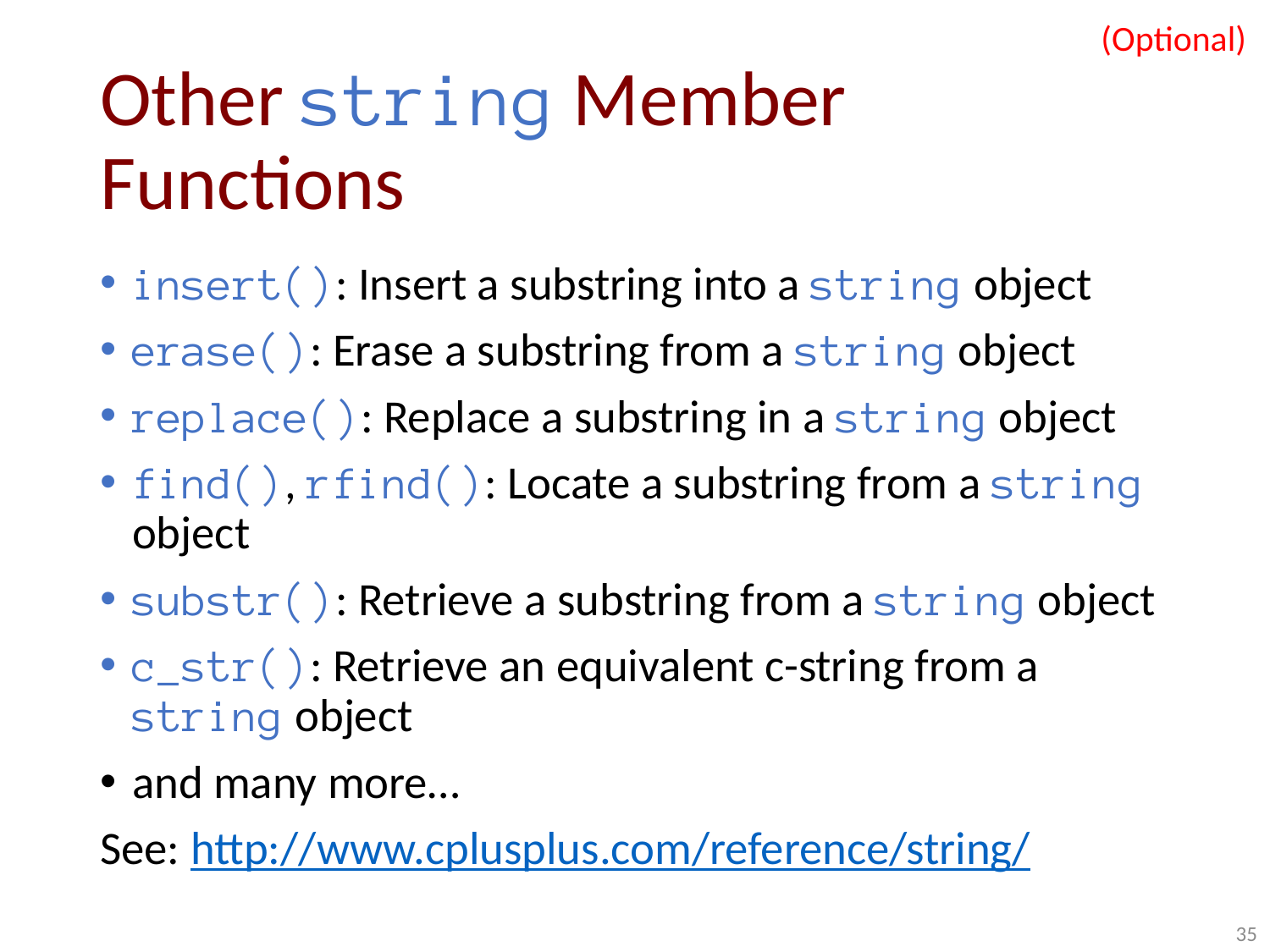

(Optional)
# Other string Member Functions
insert(): Insert a substring into a string object
erase(): Erase a substring from a string object
replace(): Replace a substring in a string object
find(), rfind(): Locate a substring from a string object
substr(): Retrieve a substring from a string object
c_str(): Retrieve an equivalent c-string from a string object
and many more…
See: http://www.cplusplus.com/reference/string/
35